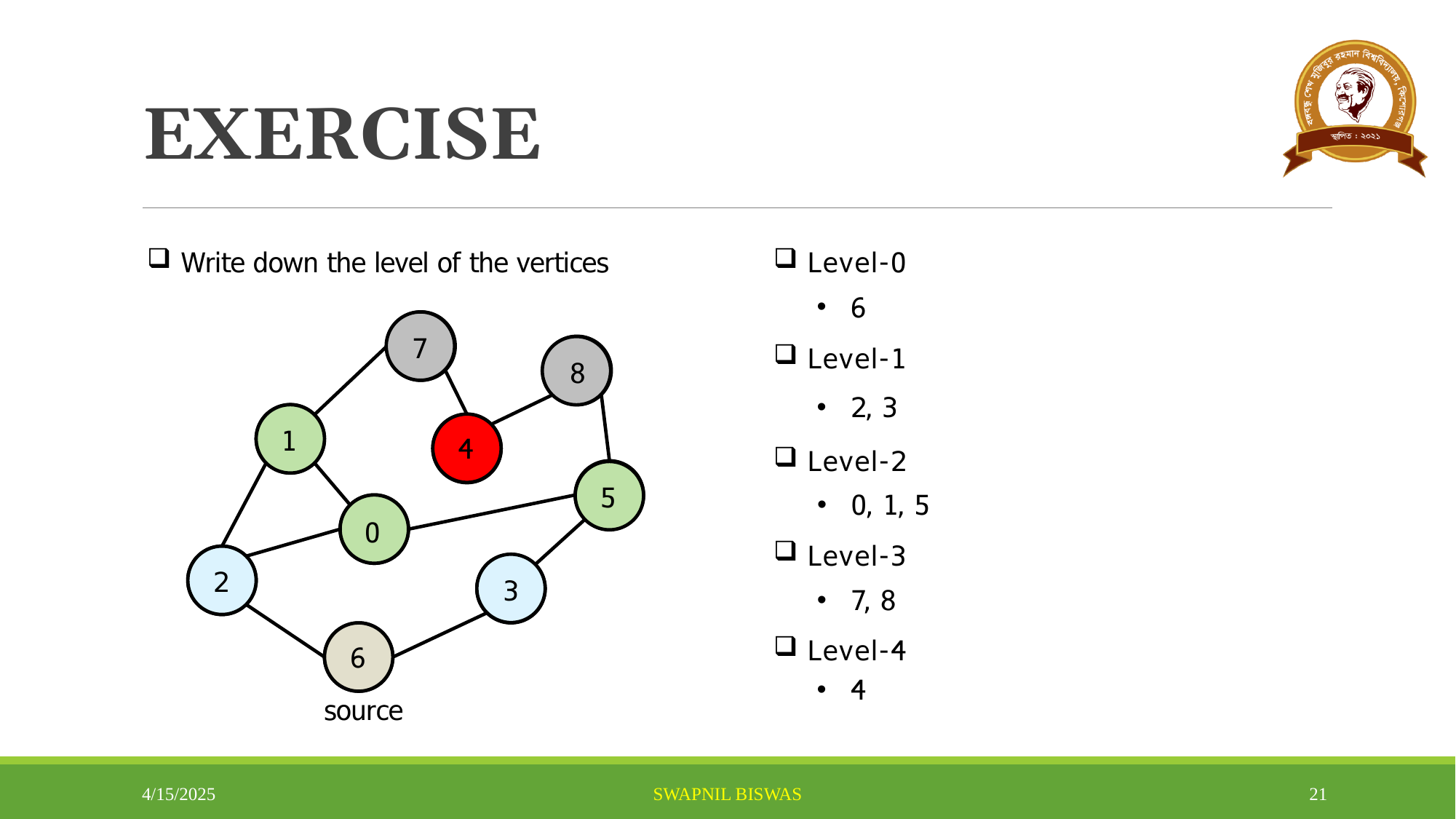

# EXERCISE
Write down the level of the vertices
Level-0
6

7
Level-1

8
2, 3

1
4
Level-2

5
0, 1, 5

0
Level-3

2
3
7, 8

Level-4
6
4
source
4/15/2025
SWAPNIL BISWAS
21